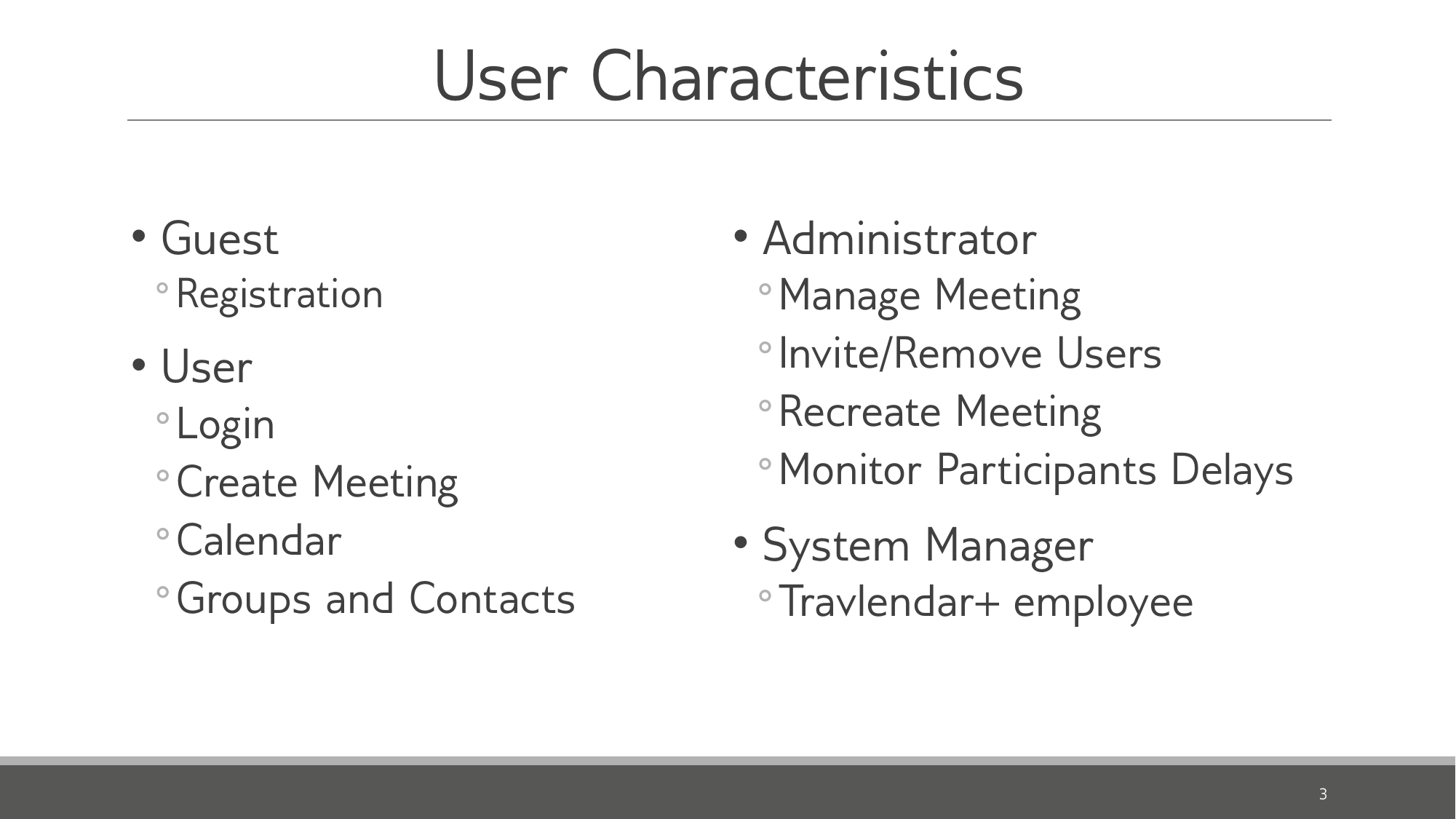

# User Characteristics
 Guest
Registration
 User
Login
Create Meeting
Calendar
Groups and Contacts
 Administrator
Manage Meeting
Invite/Remove Users
Recreate Meeting
Monitor Participants Delays
 System Manager
Travlendar+ employee
3